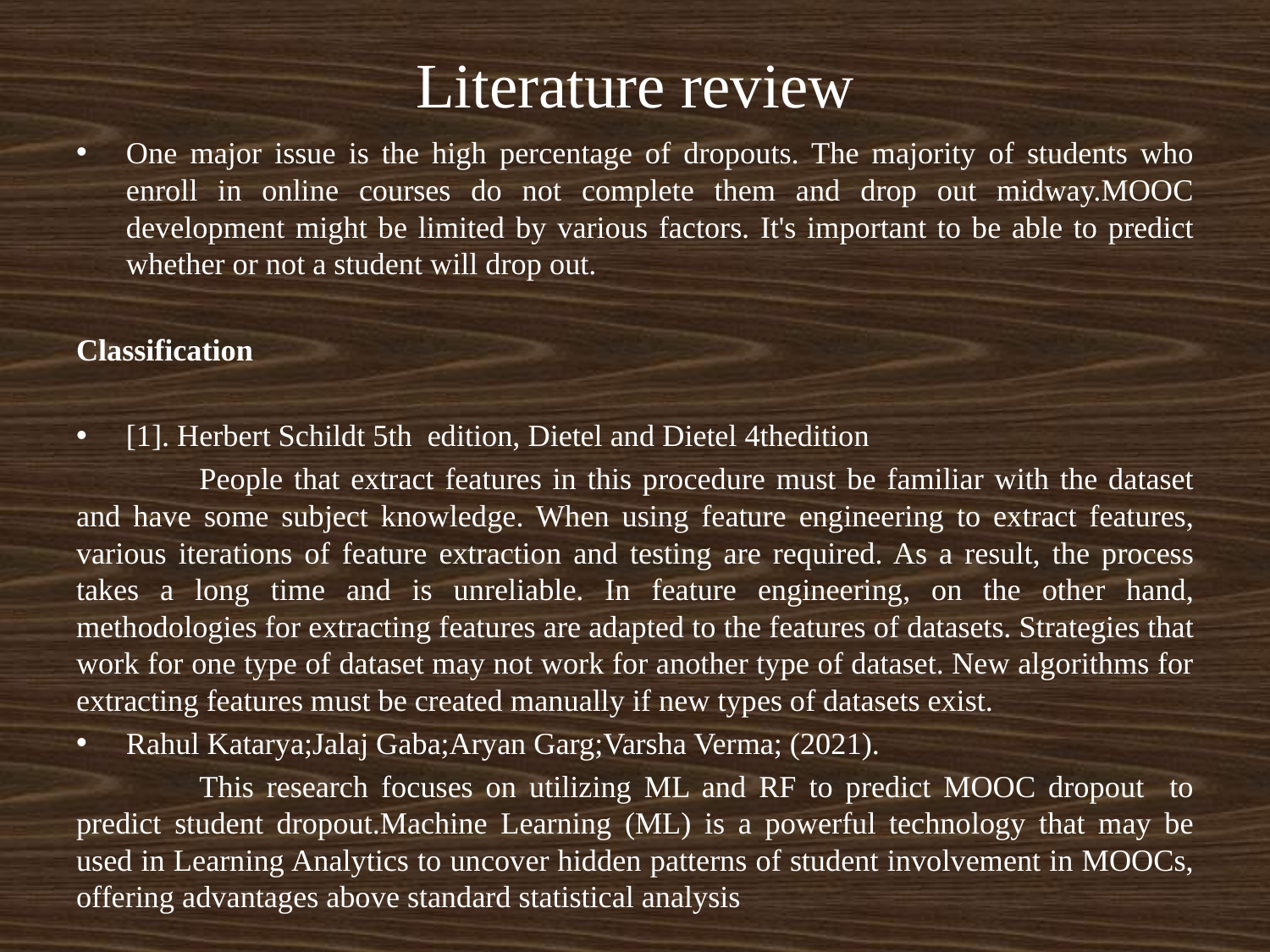

# Literature review
One major issue is the high percentage of dropouts. The majority of students who enroll in online courses do not complete them and drop out midway.MOOC development might be limited by various factors. It's important to be able to predict whether or not a student will drop out.

Classification

[1]. Herbert Schildt 5th  edition, Dietel and Dietel 4thedition
	People that extract features in this procedure must be familiar with the dataset and have some subject knowledge. When using feature engineering to extract features, various iterations of feature extraction and testing are required. As a result, the process takes a long time and is unreliable. In feature engineering, on the other hand, methodologies for extracting features are adapted to the features of datasets. Strategies that work for one type of dataset may not work for another type of dataset. New algorithms for extracting features must be created manually if new types of datasets exist.
Rahul Katarya;Jalaj Gaba;Aryan Garg;Varsha Verma; (2021).
	This research focuses on utilizing ML and RF to predict MOOC dropout  to predict student dropout.Machine Learning (ML) is a powerful technology that may be used in Learning Analytics to uncover hidden patterns of student involvement in MOOCs, offering advantages above standard statistical analysis